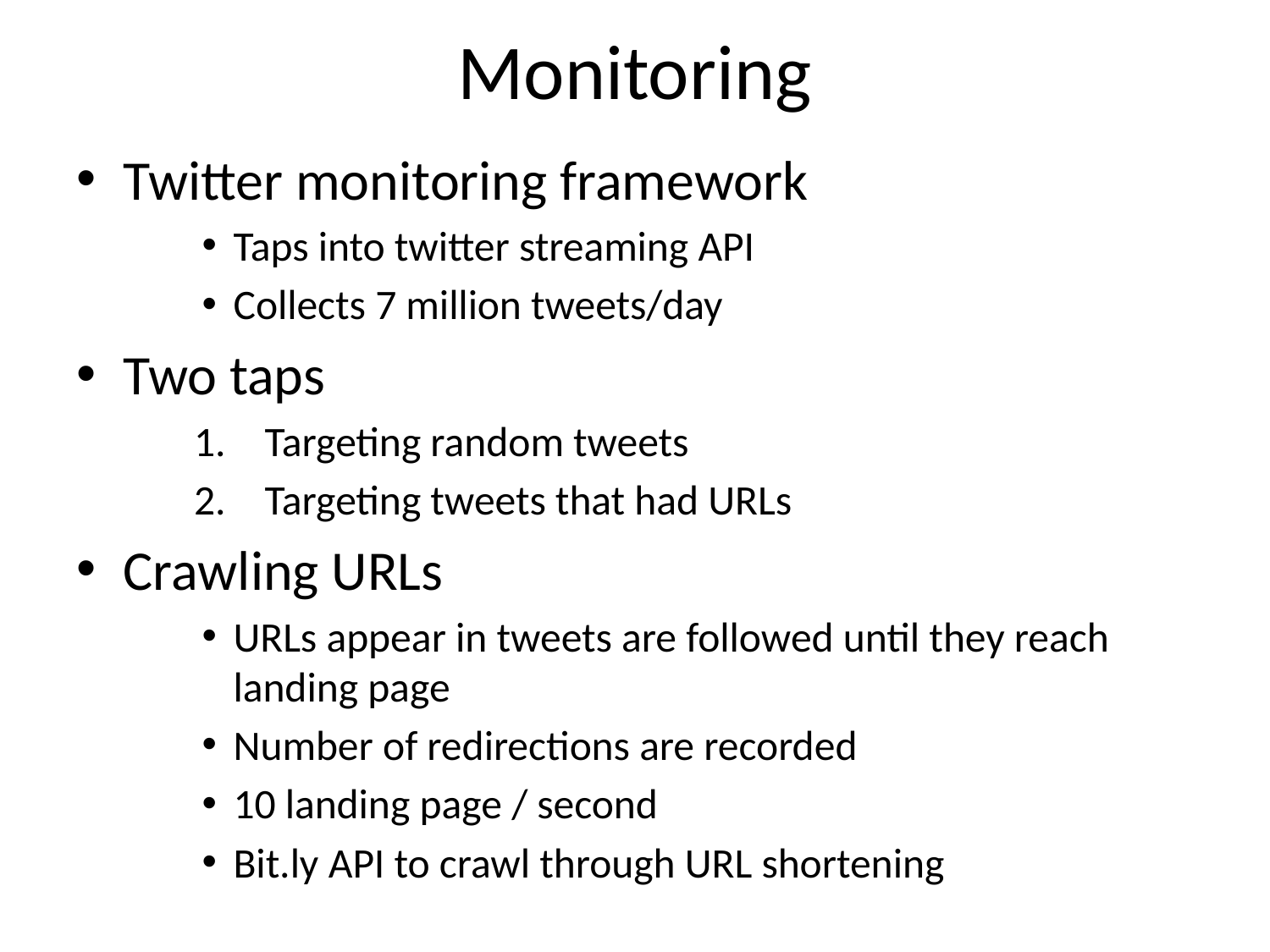

# Monitoring
Twitter monitoring framework
Taps into twitter streaming API
Collects 7 million tweets/day
Two taps
Targeting random tweets
Targeting tweets that had URLs
Crawling URLs
URLs appear in tweets are followed until they reach landing page
Number of redirections are recorded
10 landing page / second
Bit.ly API to crawl through URL shortening